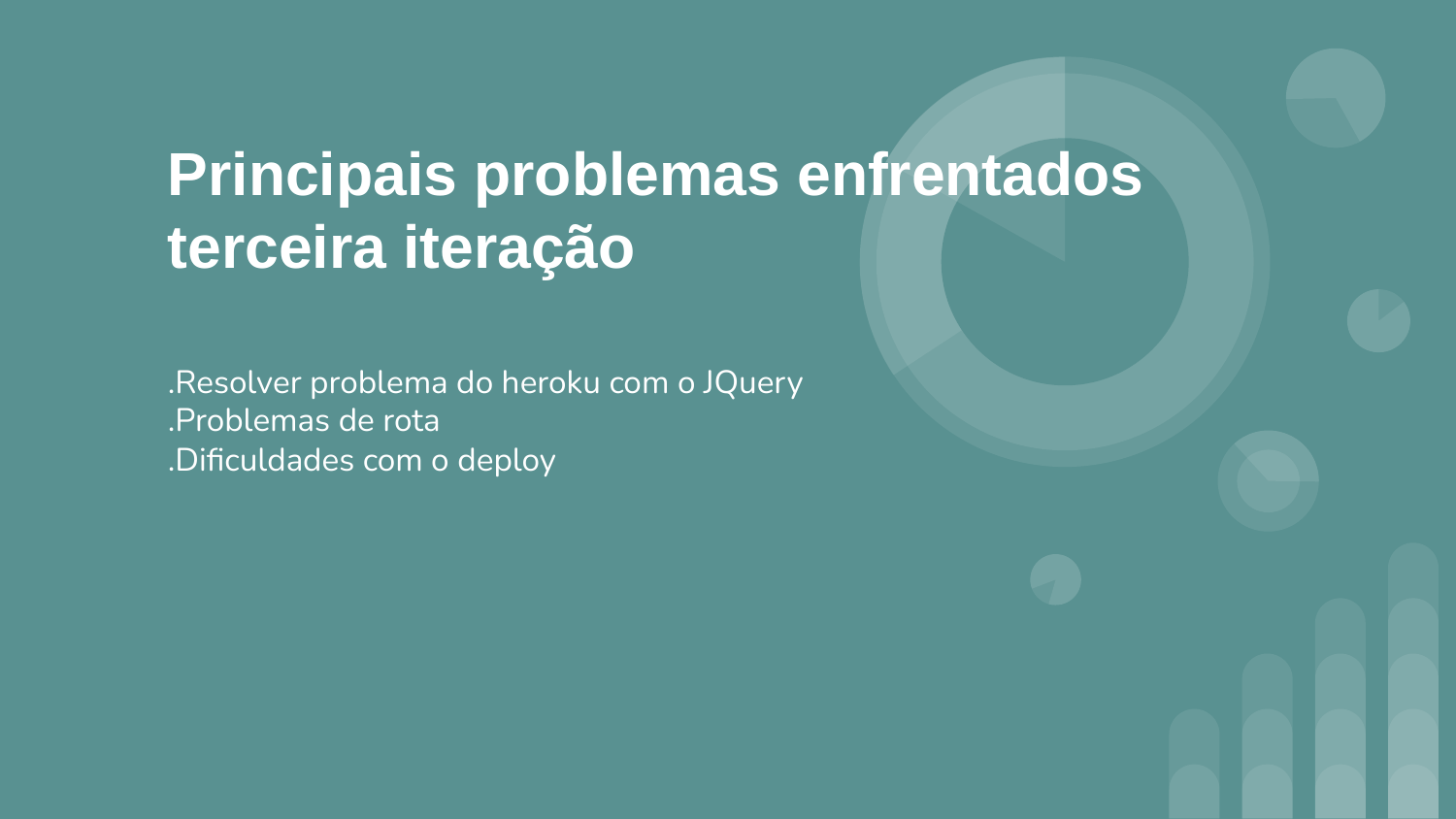

# Principais problemas enfrentados
terceira iteração
.Resolver problema do heroku com o JQuery
.Problemas de rota
.Dificuldades com o deploy